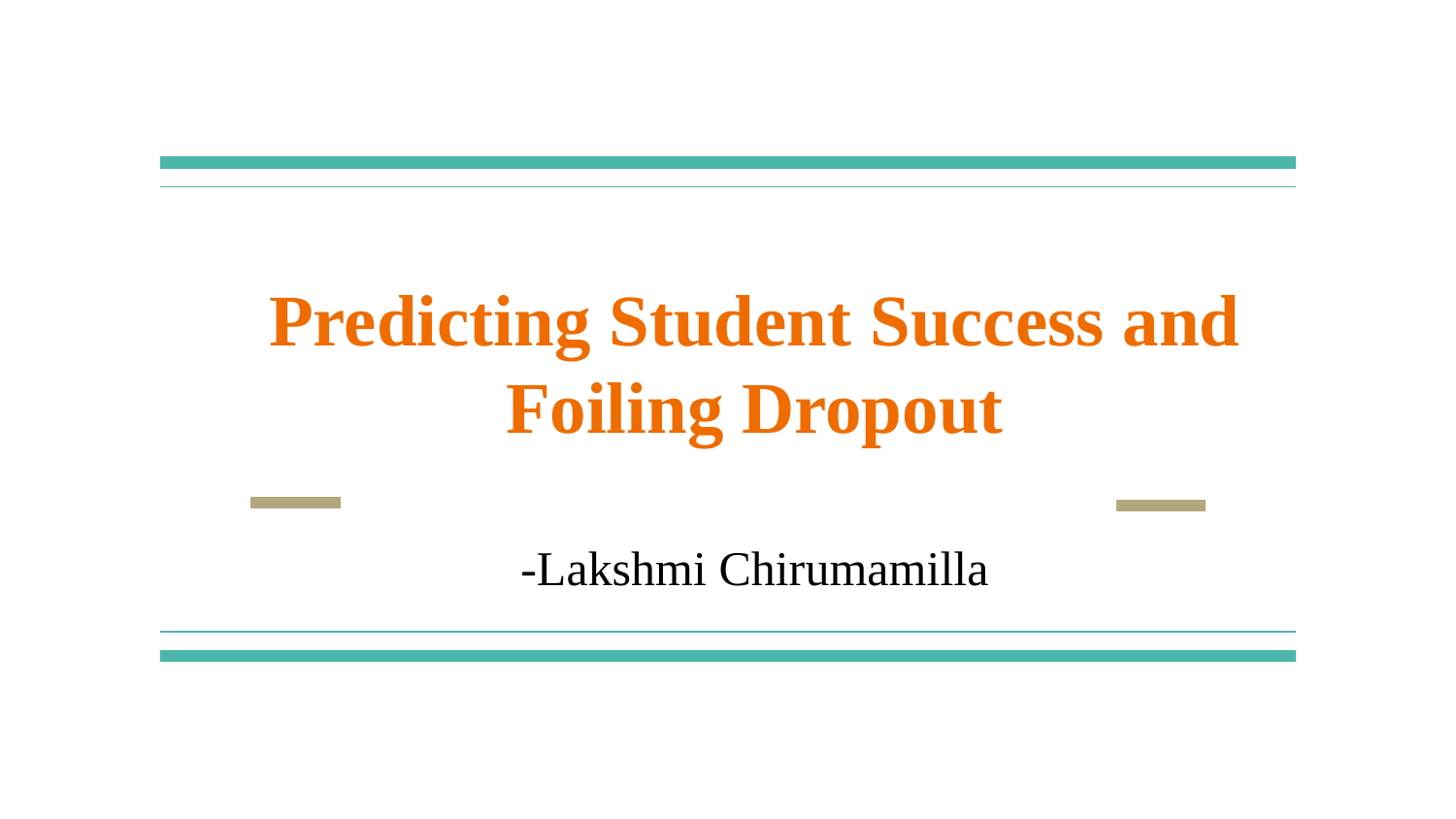

# Predicting Student Success and Foiling Dropout
-Lakshmi Chirumamilla